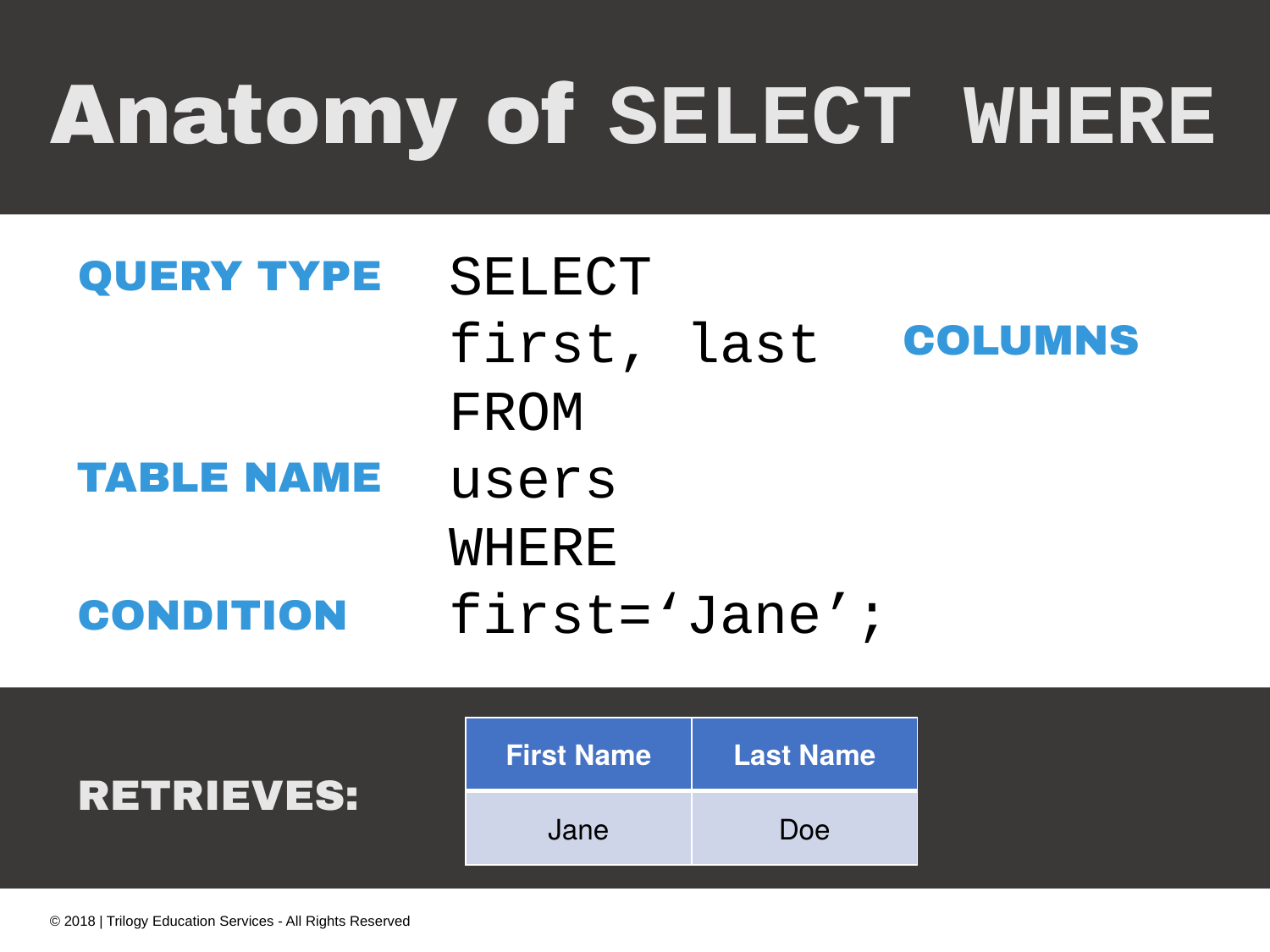

Anatomy of SELECT WHERE
SELECT
first, last
FROM
users
WHERE
first=‘Jane’;
QUERY TYPE
COLUMNS
TABLE NAME
CONDITION

| First Name | Last Name |
| --- | --- |
| Jane | Doe |
RETRIEVES: